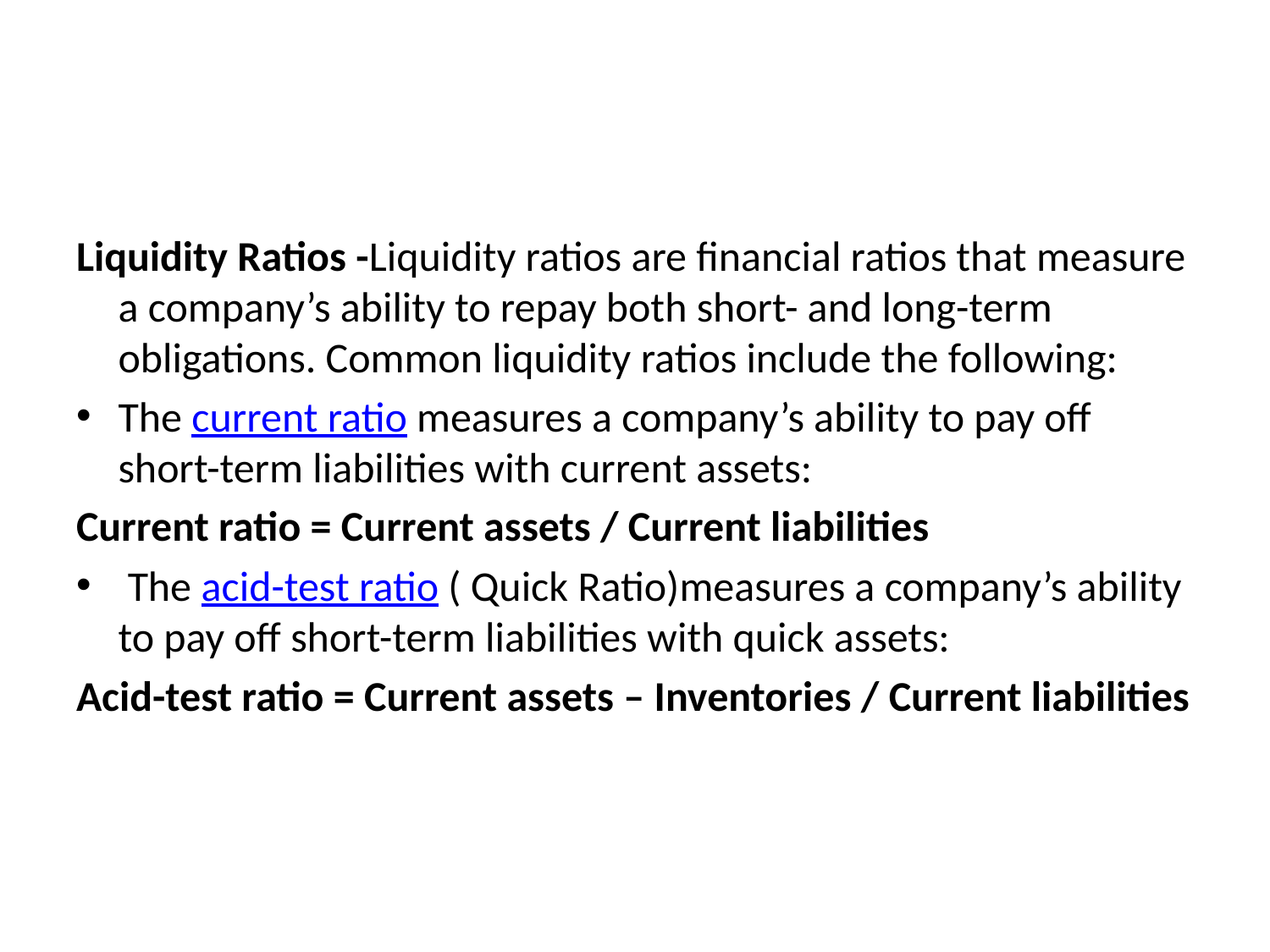

#
Liquidity Ratios -Liquidity ratios are financial ratios that measure a company’s ability to repay both short- and long-term obligations. Common liquidity ratios include the following:
The current ratio measures a company’s ability to pay off short-term liabilities with current assets:
Current ratio = Current assets / Current liabilities
 The acid-test ratio ( Quick Ratio)measures a company’s ability to pay off short-term liabilities with quick assets:
Acid-test ratio = Current assets – Inventories / Current liabilities